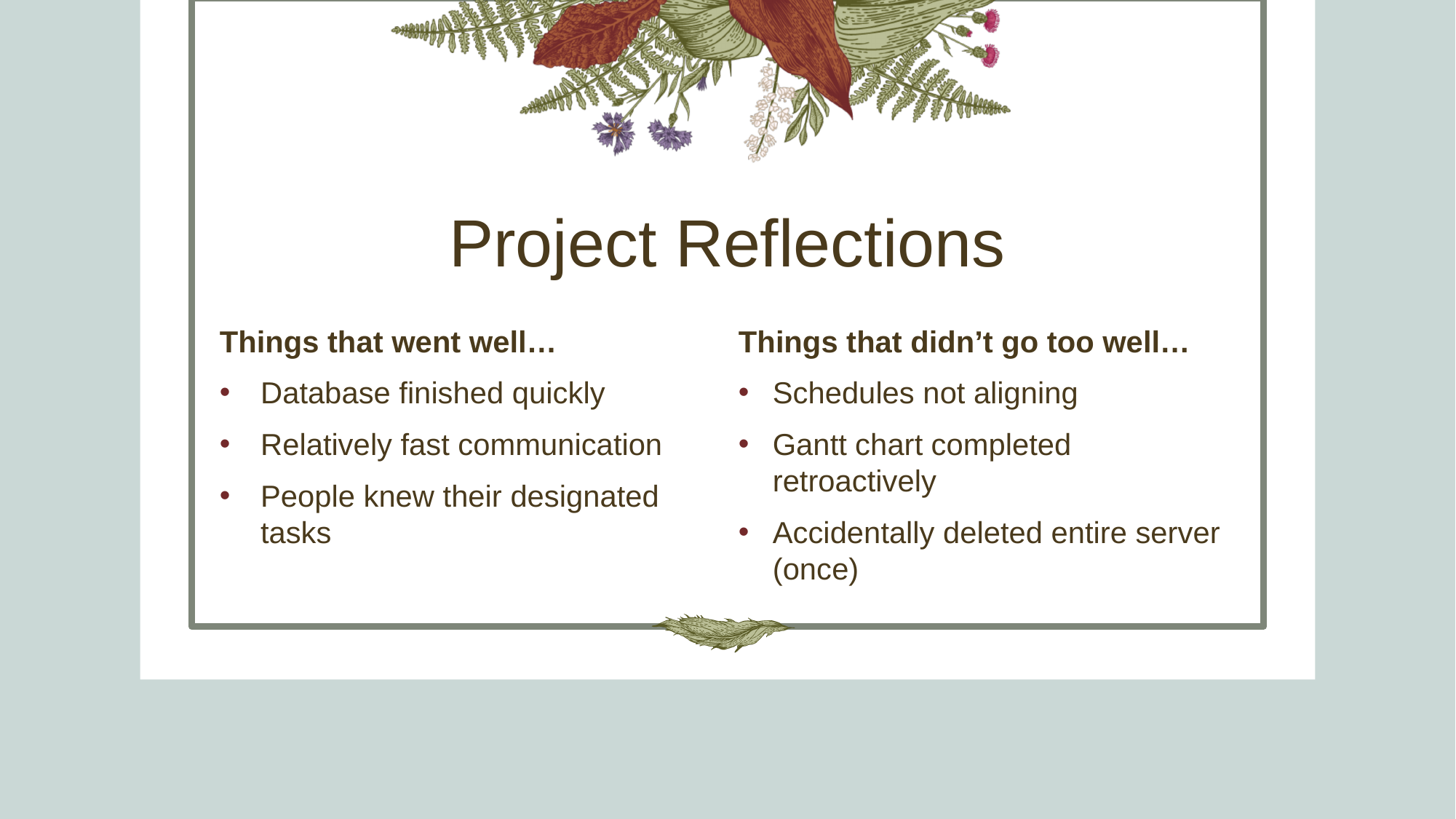

# Project Reflections
Things that went well…
Database finished quickly
Relatively fast communication
People knew their designated tasks
Things that didn’t go too well…
Schedules not aligning
Gantt chart completed retroactively
Accidentally deleted entire server (once)